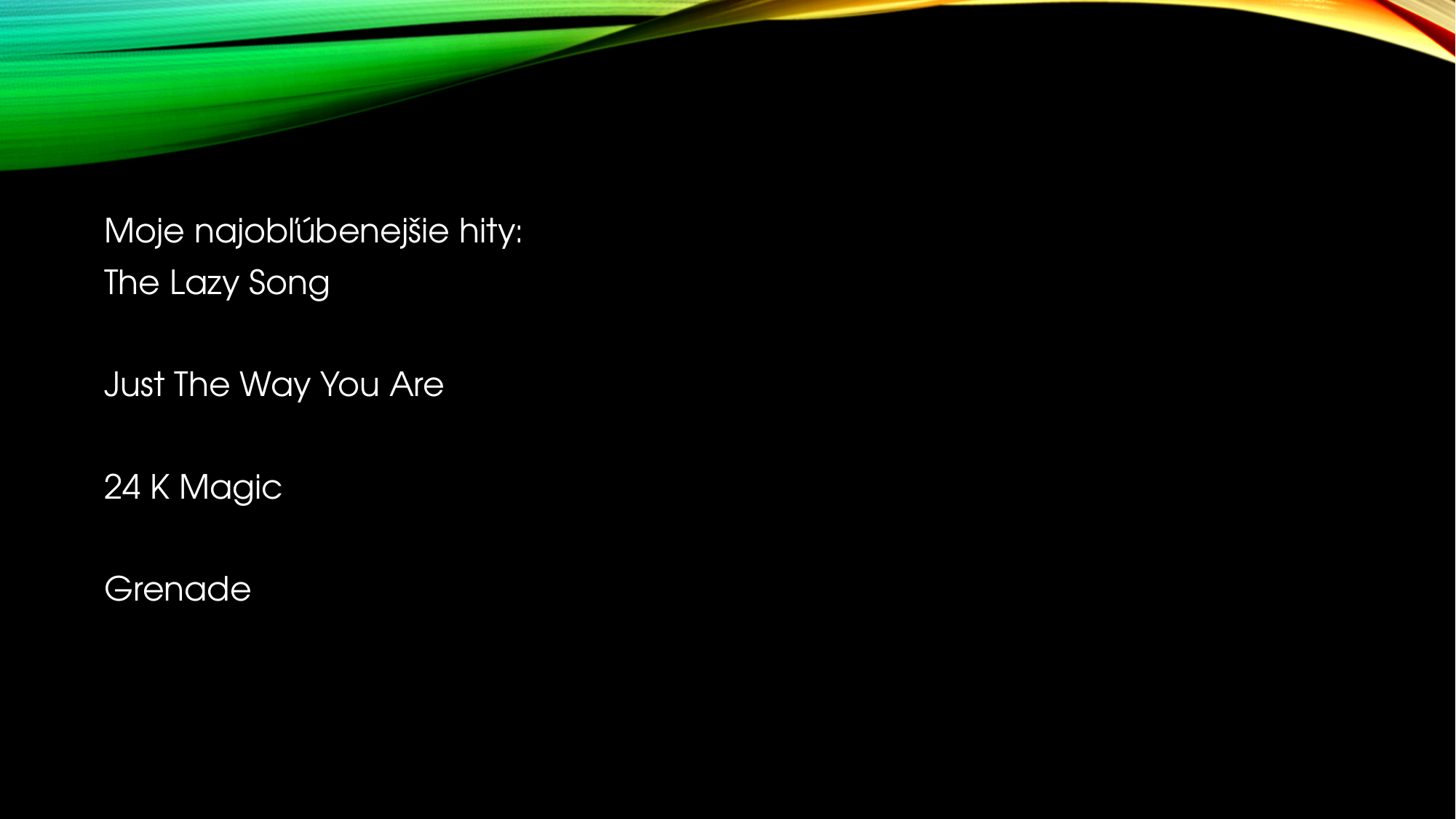

Moje najobľúbenejšie hity:
The Lazy Song

Just The Way You Are

24 K Magic

Grenade